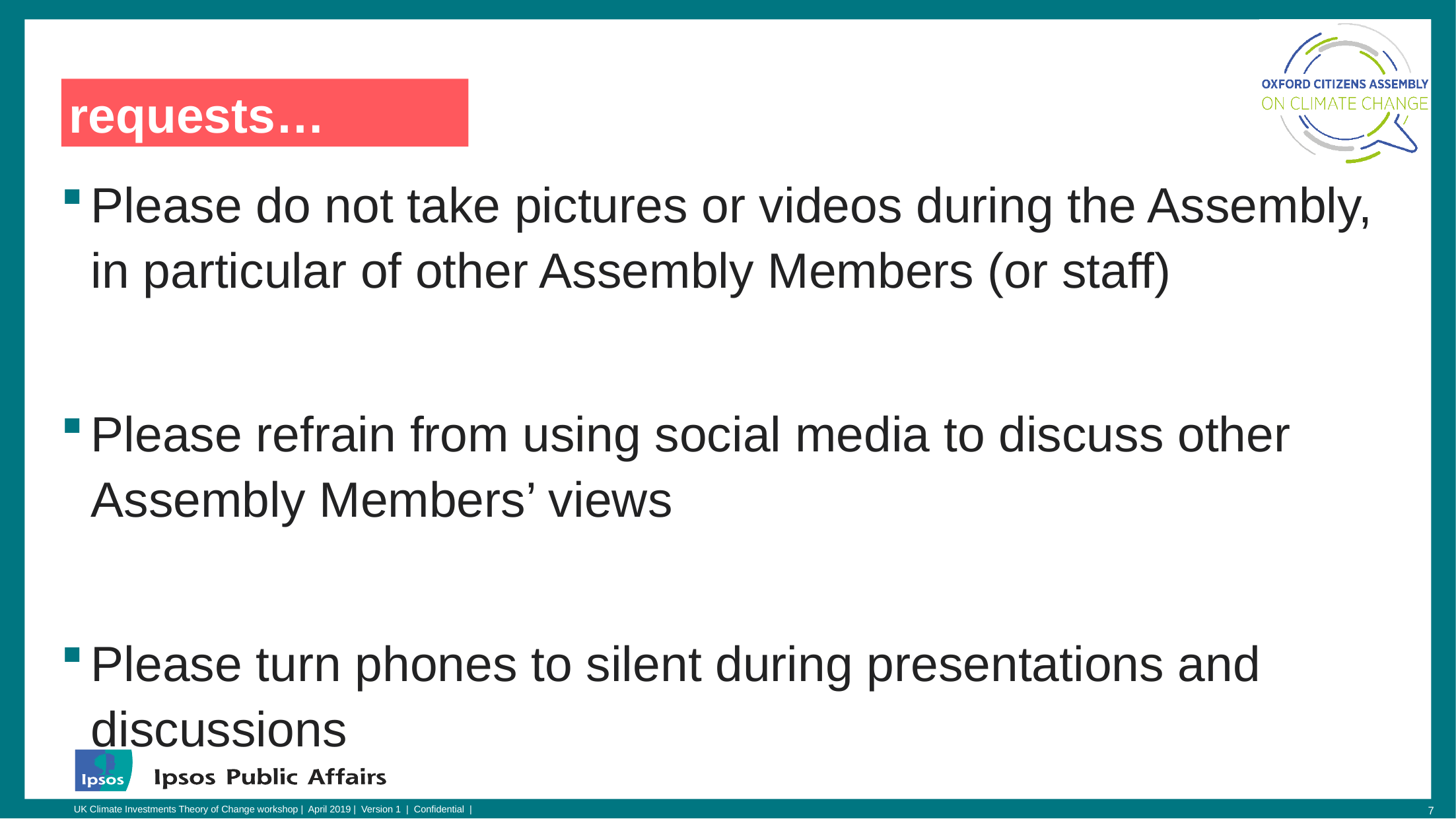

# Three requests…
Please do not take pictures or videos during the Assembly, in particular of other Assembly Members (or staff)

Please refrain from using social media to discuss other Assembly Members’ views

Please turn phones to silent during presentations and discussions